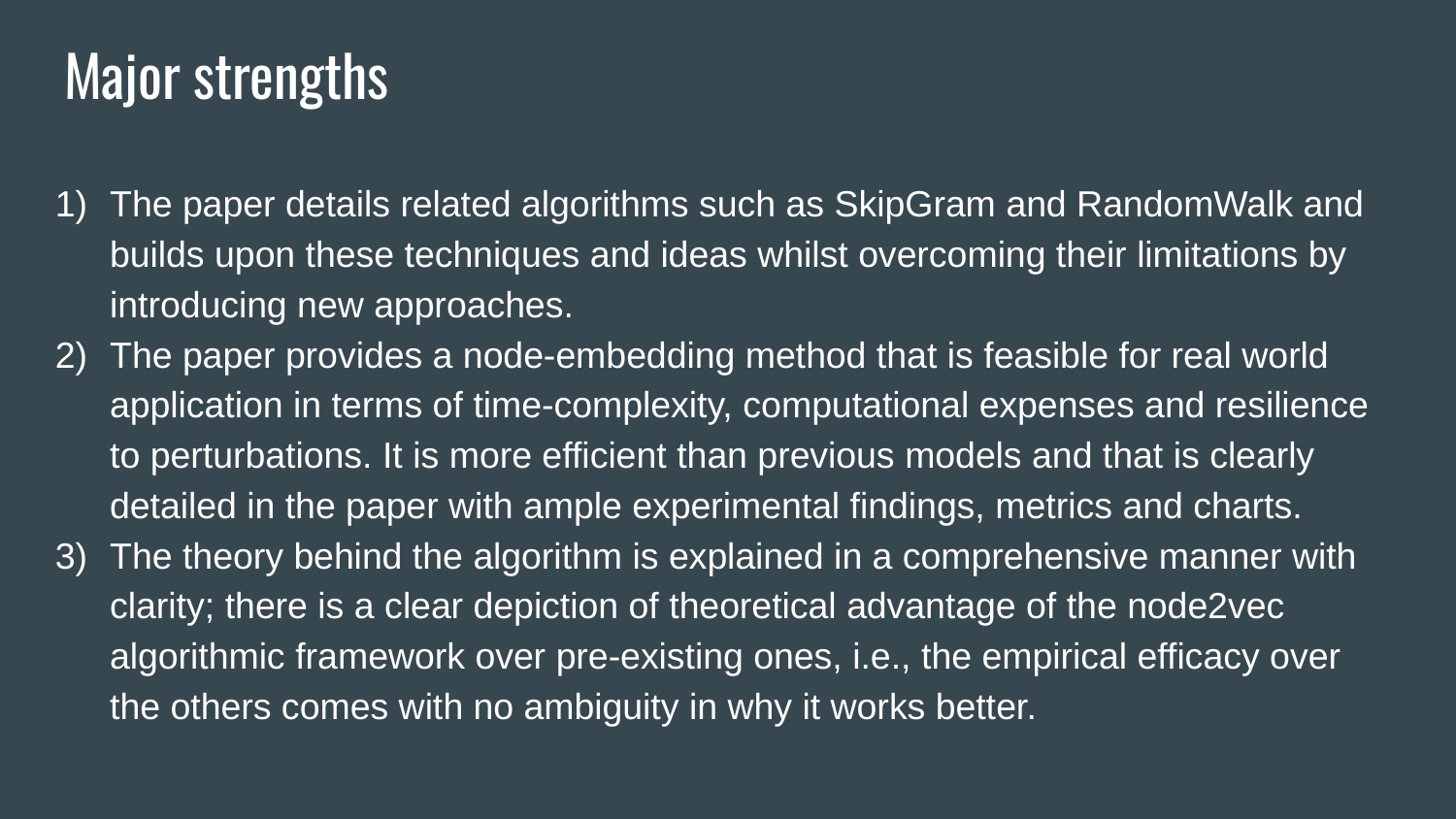

# Major strengths
The paper details related algorithms such as SkipGram and RandomWalk and builds upon these techniques and ideas whilst overcoming their limitations by introducing new approaches.
The paper provides a node-embedding method that is feasible for real world application in terms of time-complexity, computational expenses and resilience to perturbations. It is more efficient than previous models and that is clearly detailed in the paper with ample experimental findings, metrics and charts.
The theory behind the algorithm is explained in a comprehensive manner with clarity; there is a clear depiction of theoretical advantage of the node2vec algorithmic framework over pre-existing ones, i.e., the empirical efficacy over the others comes with no ambiguity in why it works better.